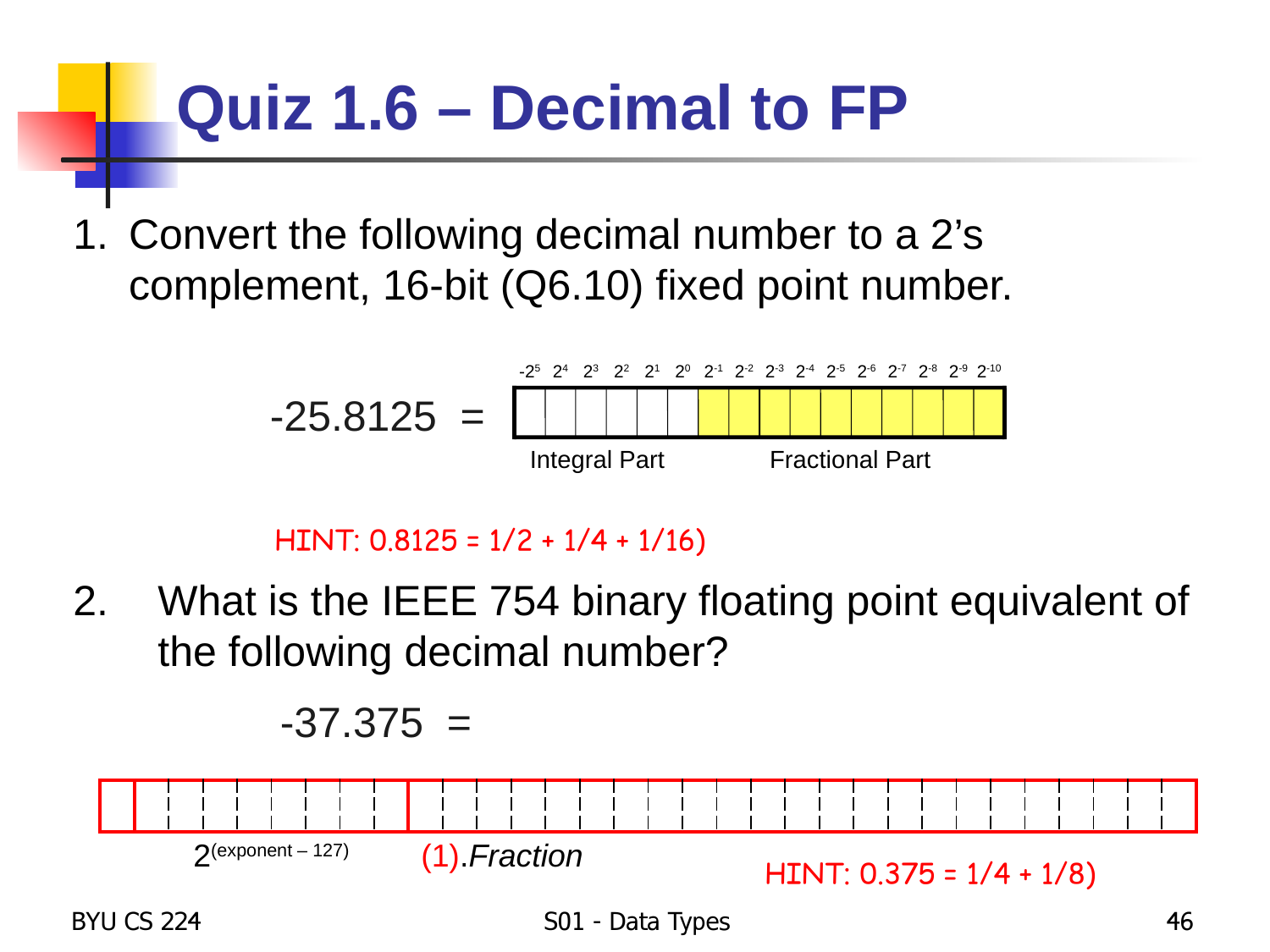

# Quiz 1.6 – Decimal to FP
1.	Convert the following decimal number to a 2’s complement, 16-bit (Q6.10) fixed point number.
-25
24
23
22
21
20
2-1
2-2
2-3
2-4
2-5
2-6
2-7
2-8
2-9
2-10

Integral Part
Fractional Part

-25.8125  =
HINT: 0.8125 = 1/2 + 1/4 + 1/16)
HINT: 0.375 = 1/4 + 1/8)
What is the IEEE 754 binary floating point equivalent of the following decimal number?
-37.375  =
|  |  |  |  |  |  |  |  |  |  |  |  |  |  |  |  |  |  |  |  |  |  |  |  |  |  |  |  |  |  |  |  |
| --- | --- | --- | --- | --- | --- | --- | --- | --- | --- | --- | --- | --- | --- | --- | --- | --- | --- | --- | --- | --- | --- | --- | --- | --- | --- | --- | --- | --- | --- | --- | --- |
|  |  |  |  |  |  |  |  |  |  |  |  |  |  |  |  |  |  |  |  |  |  |  |  |  |  |  |  |  |  |  |  |
|  | 2(exponent – 127) |  |  |  |  |  |  |  | (1).Fraction |  |  |  |  |  |  |  |  |  |  |  |  |  |  |  |  |  |  |  |  |  |  |
BYU CS 224
S01 - Data Types
46